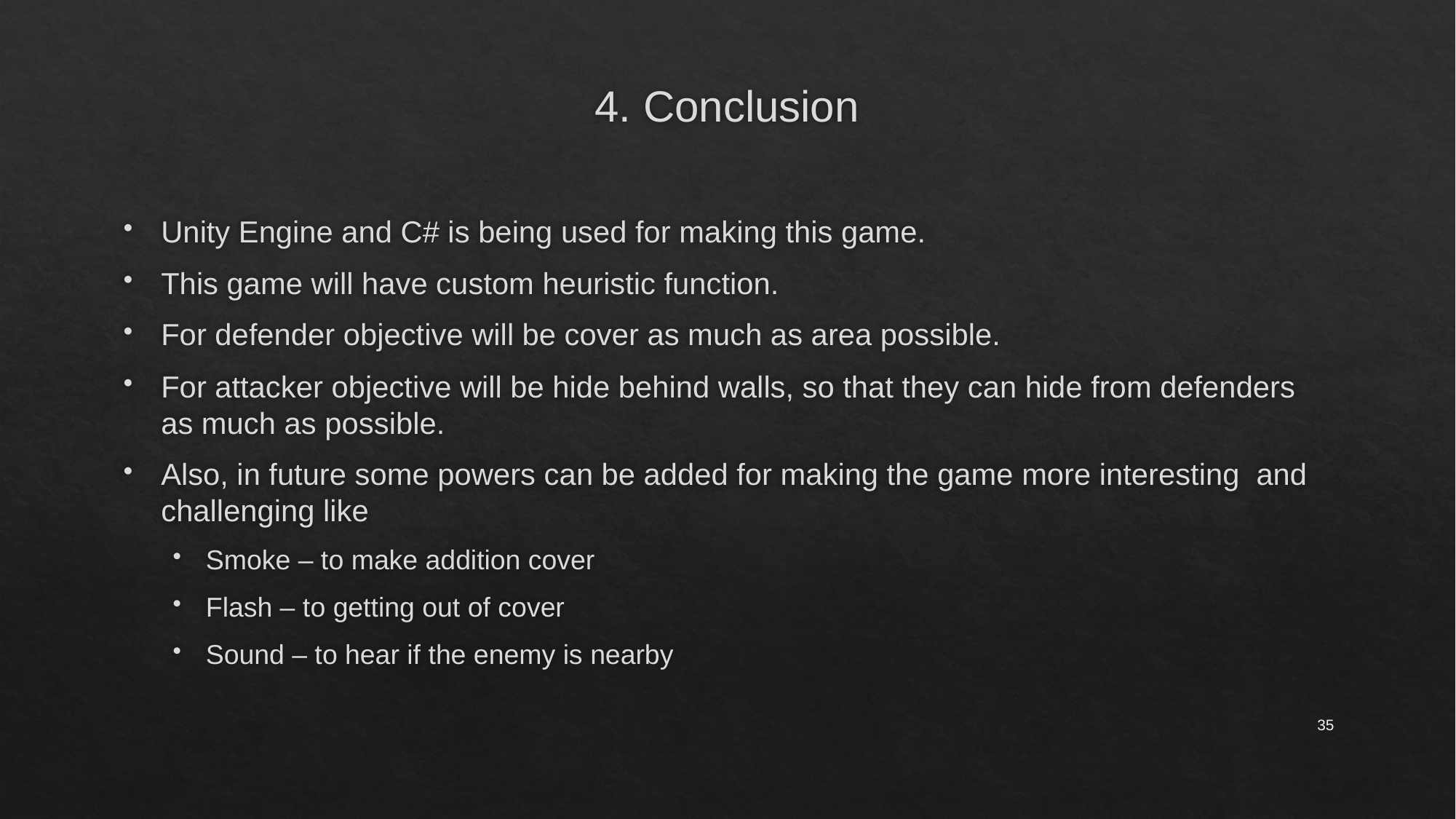

# 4. Conclusion
Unity Engine and C# is being used for making this game.
This game will have custom heuristic function.
For defender objective will be cover as much as area possible.
For attacker objective will be hide behind walls, so that they can hide from defenders as much as possible.
Also, in future some powers can be added for making the game more interesting  and challenging like
Smoke – to make addition cover
Flash – to getting out of cover
Sound – to hear if the enemy is nearby
35